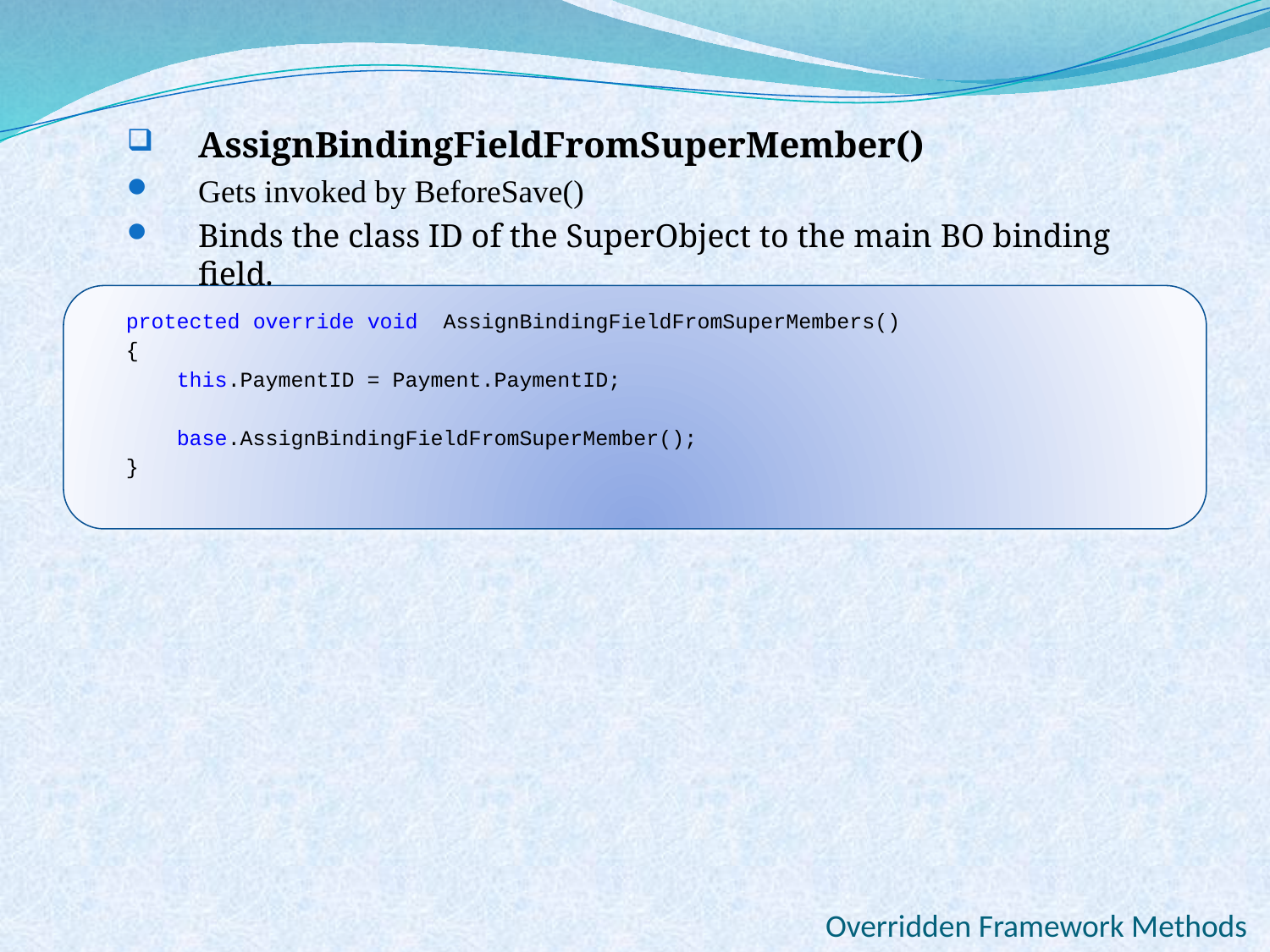

AssignBindingFieldFromSuperMember()
Gets invoked by BeforeSave()
Binds the class ID of the SuperObject to the main BO binding field.

   protected override void  AssignBindingFieldFromSuperMembers()
   {
       this.PaymentID = Payment.PaymentID;

       base.AssignBindingFieldFromSuperMember();
   }
Overridden Framework Methods